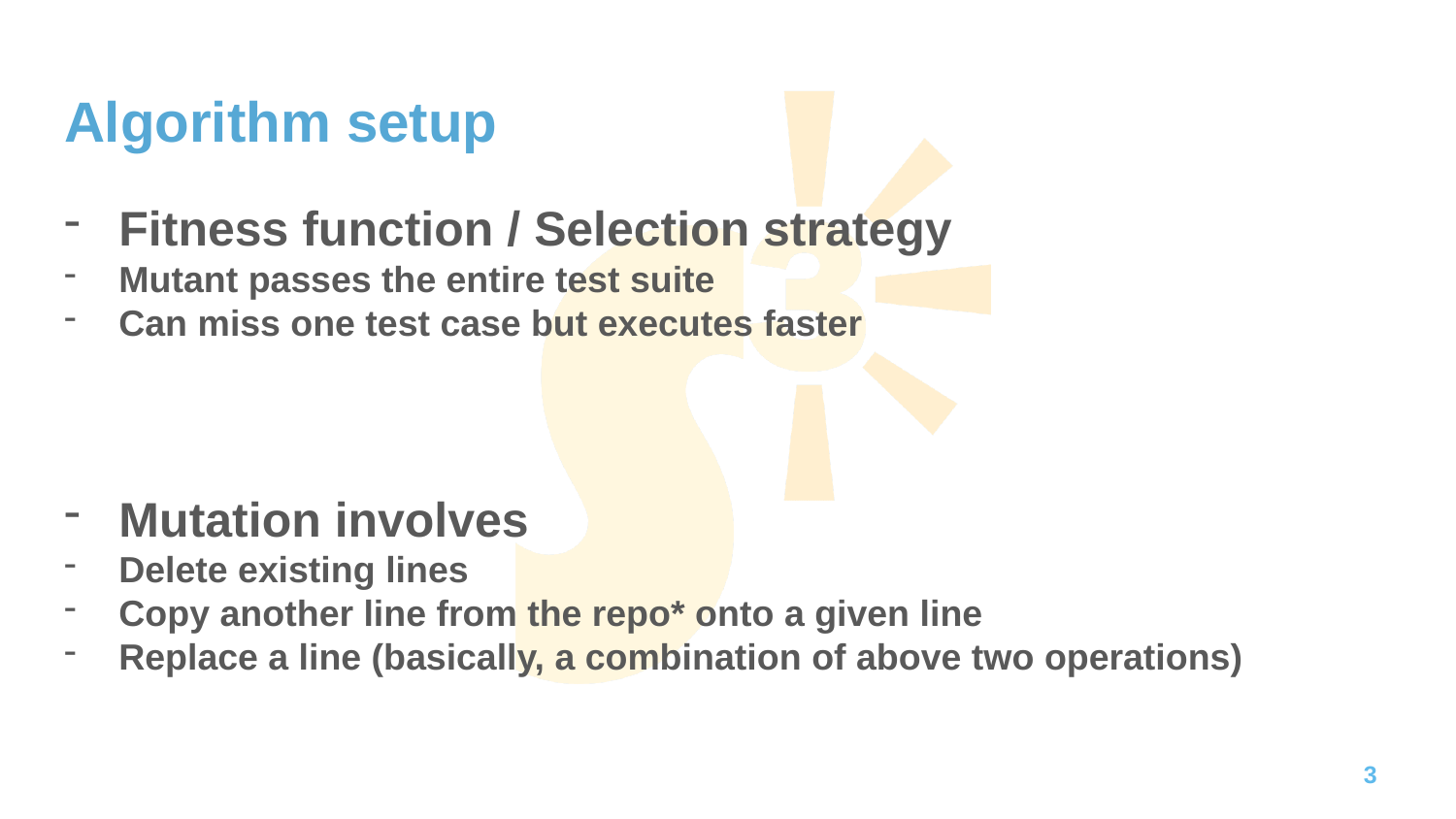

# Algorithm setup
Fitness function / Selection strategy
Mutant passes the entire test suite
Can miss one test case but executes faster

Mutation involves
Delete existing lines
Copy another line from the repo* onto a given line
Replace a line (basically, a combination of above two operations)

3